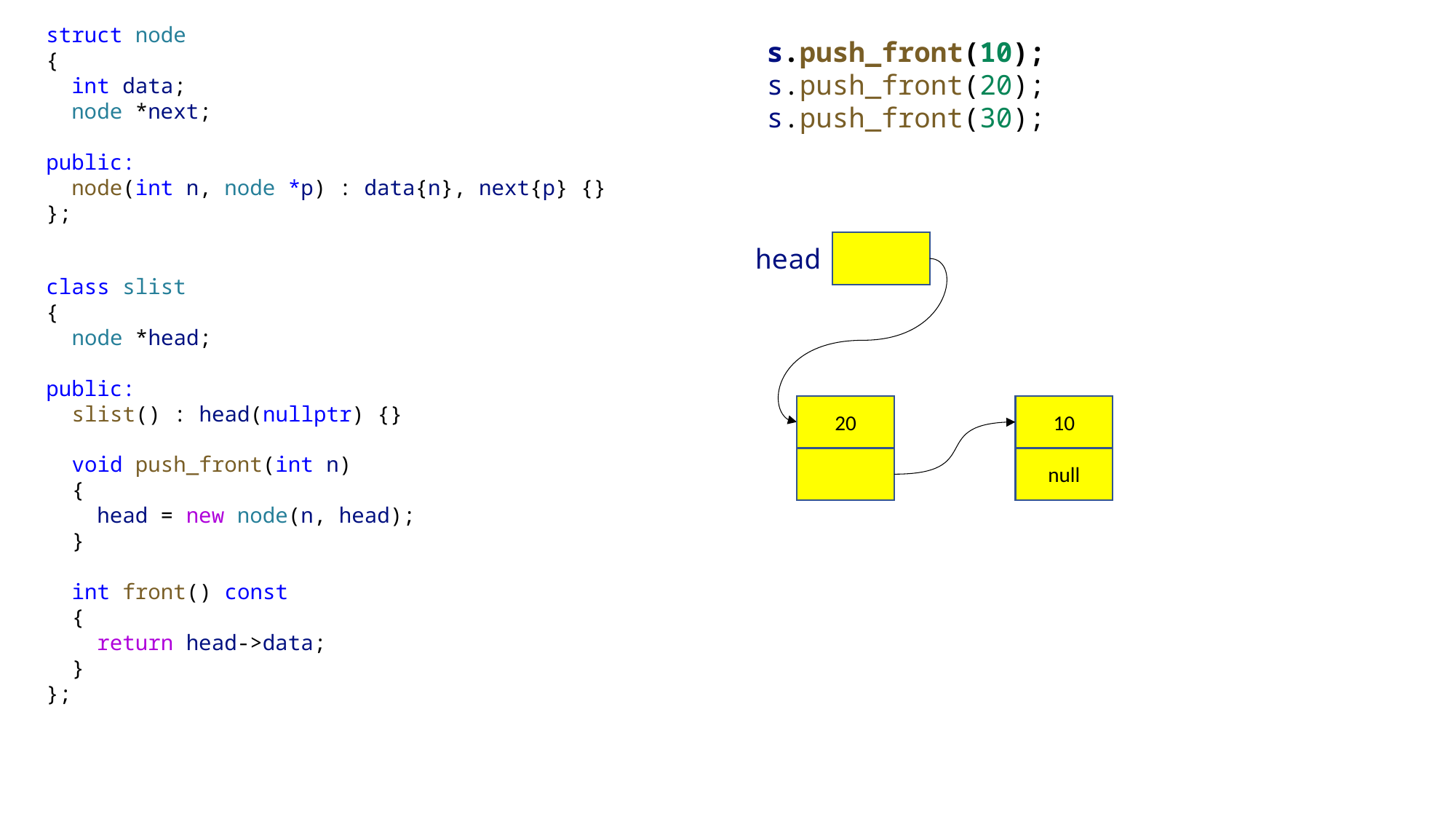

struct node
{
  int data;
  node *next;
public:
  node(int n, node *p) : data{n}, next{p} {}
};

s.push_front(10);
s.push_front(20);
s.push_front(30);

head
class slist
{
  node *head;
public:
  slist() : head(nullptr) {}
  void push_front(int n)
  {
    head = new node(n, head);
  }
  int front() const
  {
    return head->data;
  }
};
20
10

null